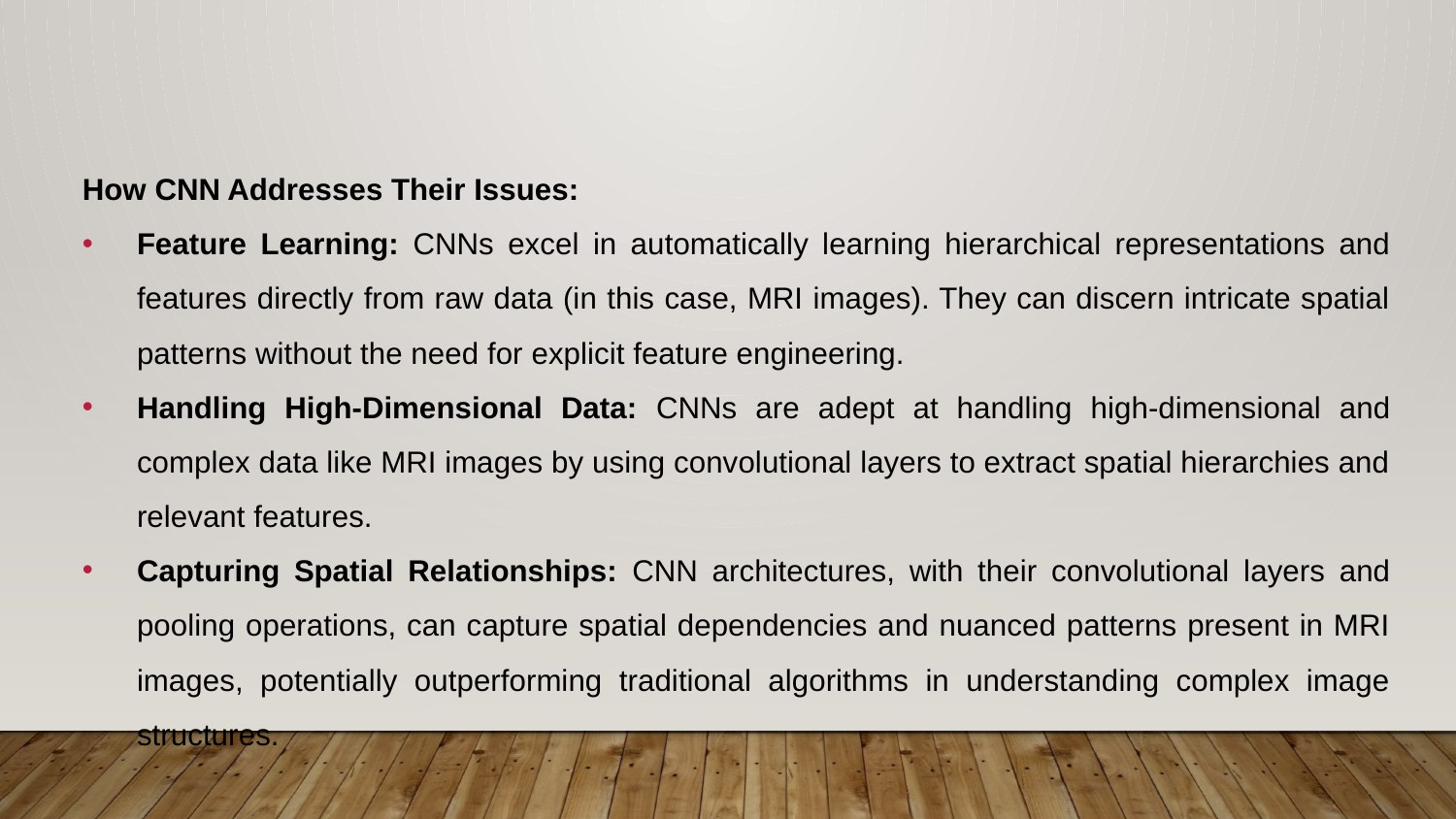

How CNN Addresses Their Issues:
Feature Learning: CNNs excel in automatically learning hierarchical representations and features directly from raw data (in this case, MRI images). They can discern intricate spatial patterns without the need for explicit feature engineering.
Handling High-Dimensional Data: CNNs are adept at handling high-dimensional and complex data like MRI images by using convolutional layers to extract spatial hierarchies and relevant features.
Capturing Spatial Relationships: CNN architectures, with their convolutional layers and pooling operations, can capture spatial dependencies and nuanced patterns present in MRI images, potentially outperforming traditional algorithms in understanding complex image structures.